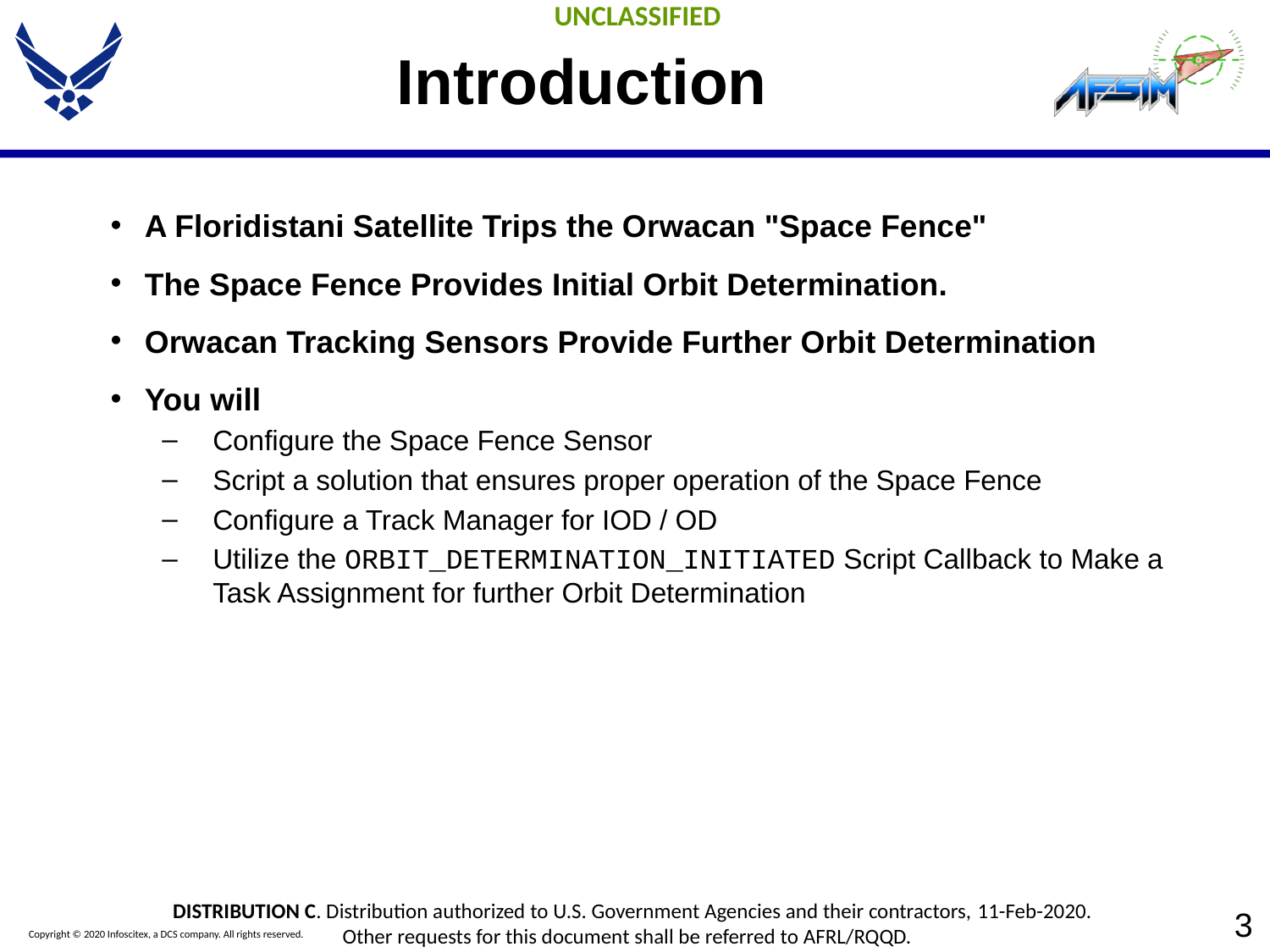

# Introduction
A Floridistani Satellite Trips the Orwacan "Space Fence"
The Space Fence Provides Initial Orbit Determination.
Orwacan Tracking Sensors Provide Further Orbit Determination
You will
Configure the Space Fence Sensor
Script a solution that ensures proper operation of the Space Fence
Configure a Track Manager for IOD / OD
Utilize the ORBIT_DETERMINATION_INITIATED Script Callback to Make a Task Assignment for further Orbit Determination